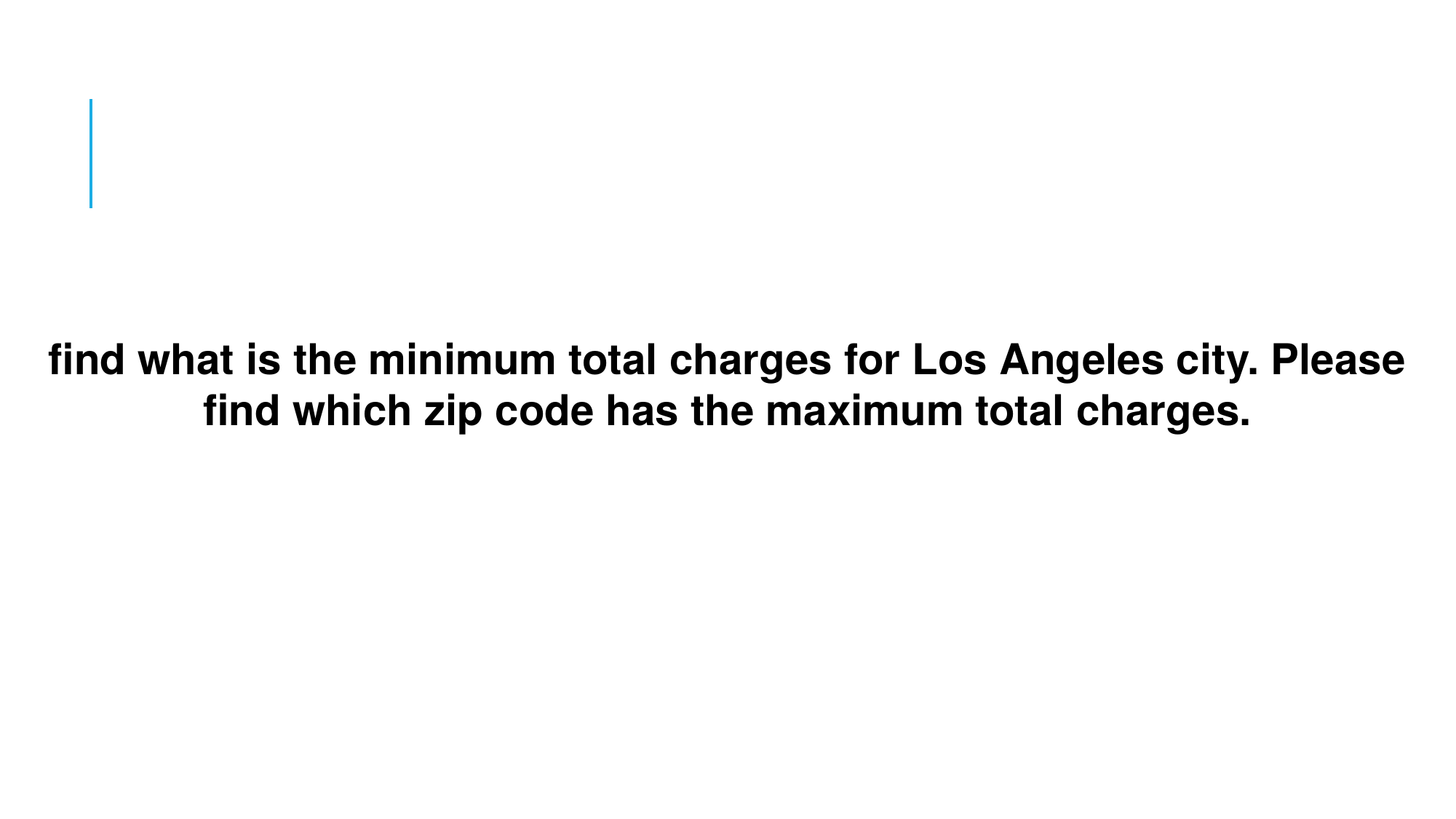

find what is the minimum total charges for Los Angeles city. Please find which zip code has the maximum total charges.